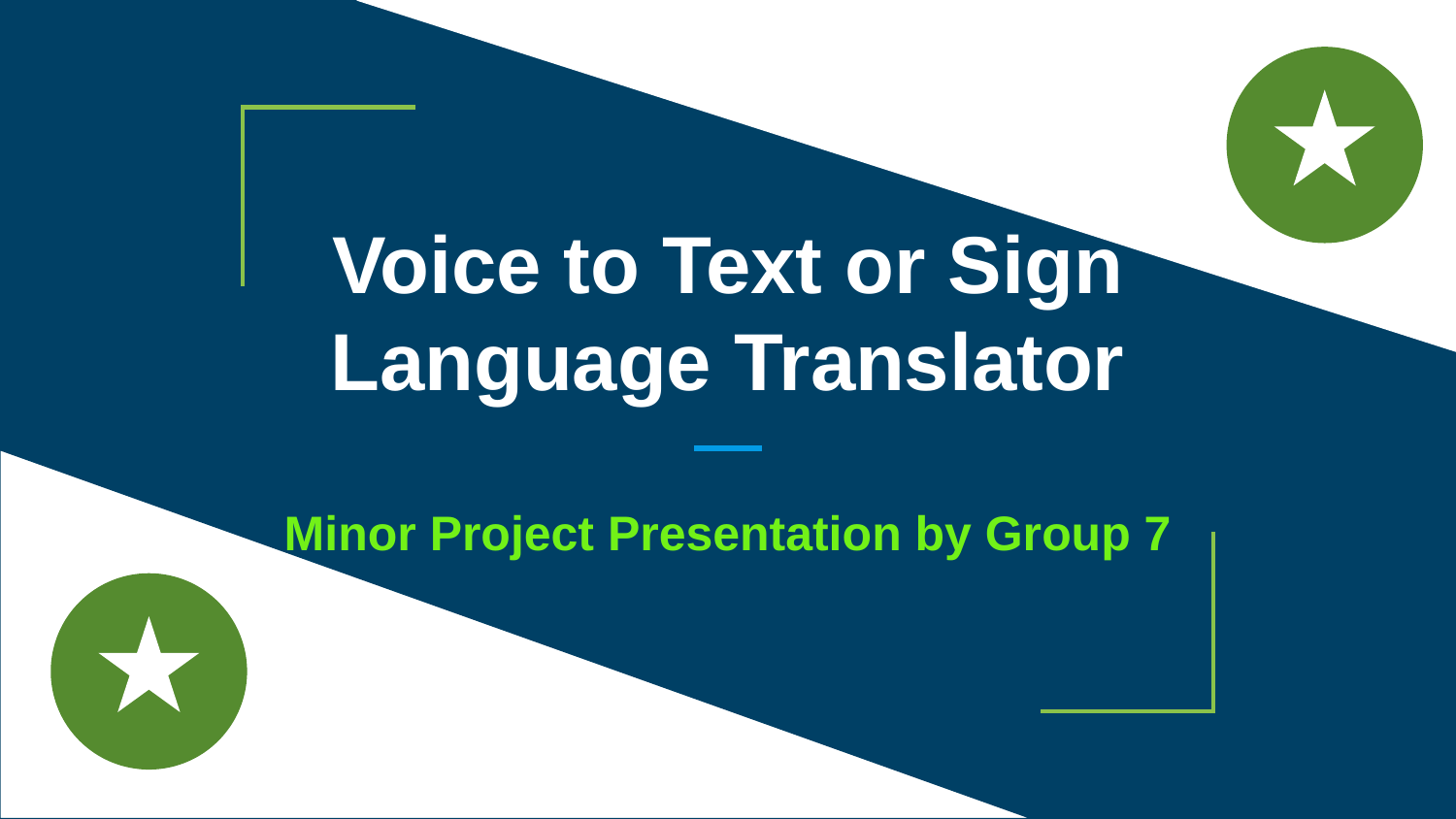

# Voice to Text or Sign Language Translator

Minor Project Presentation by Group 7